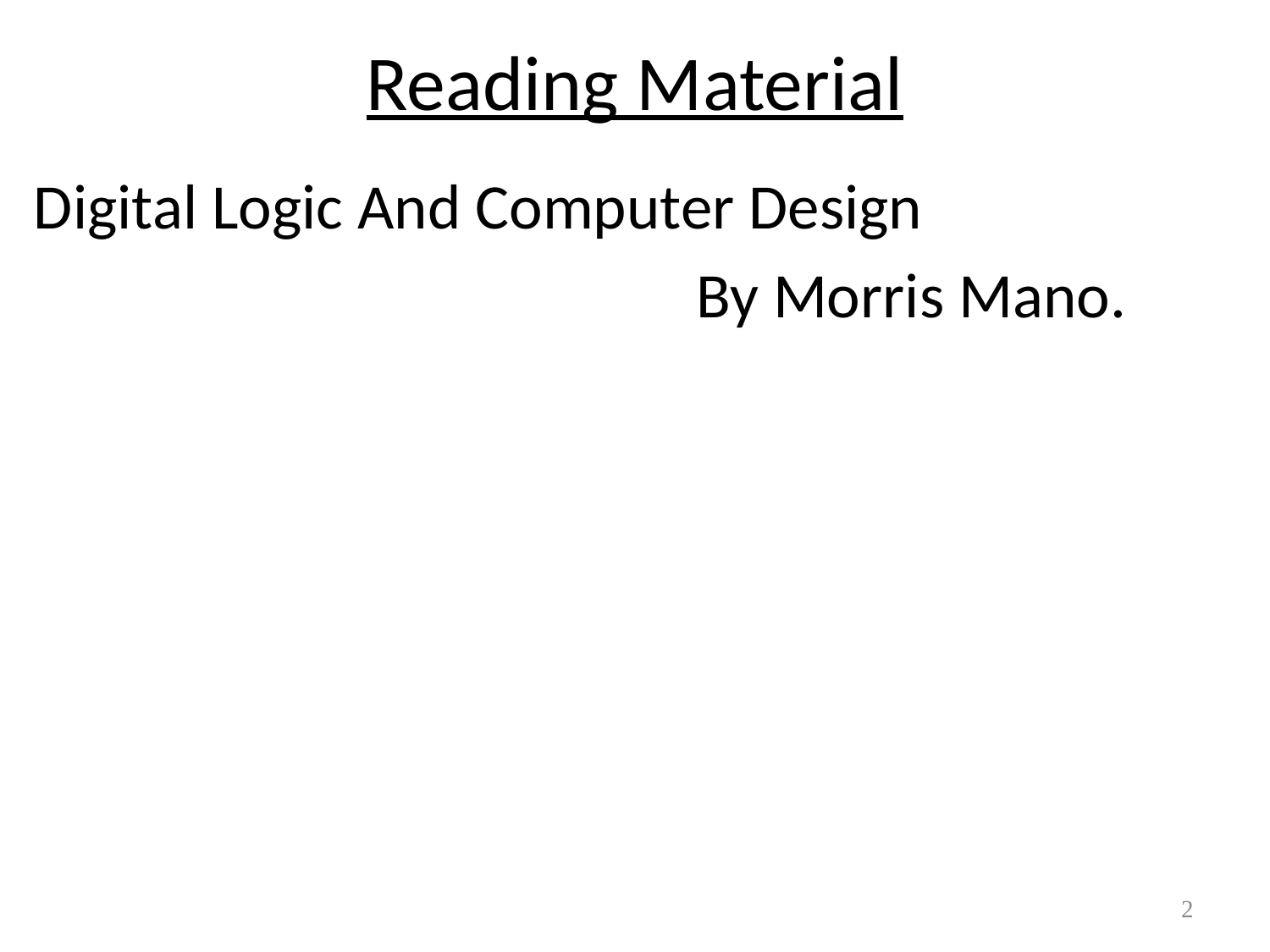

# Reading Material
Digital Logic And Computer Design
                                              By Morris Mano.
2